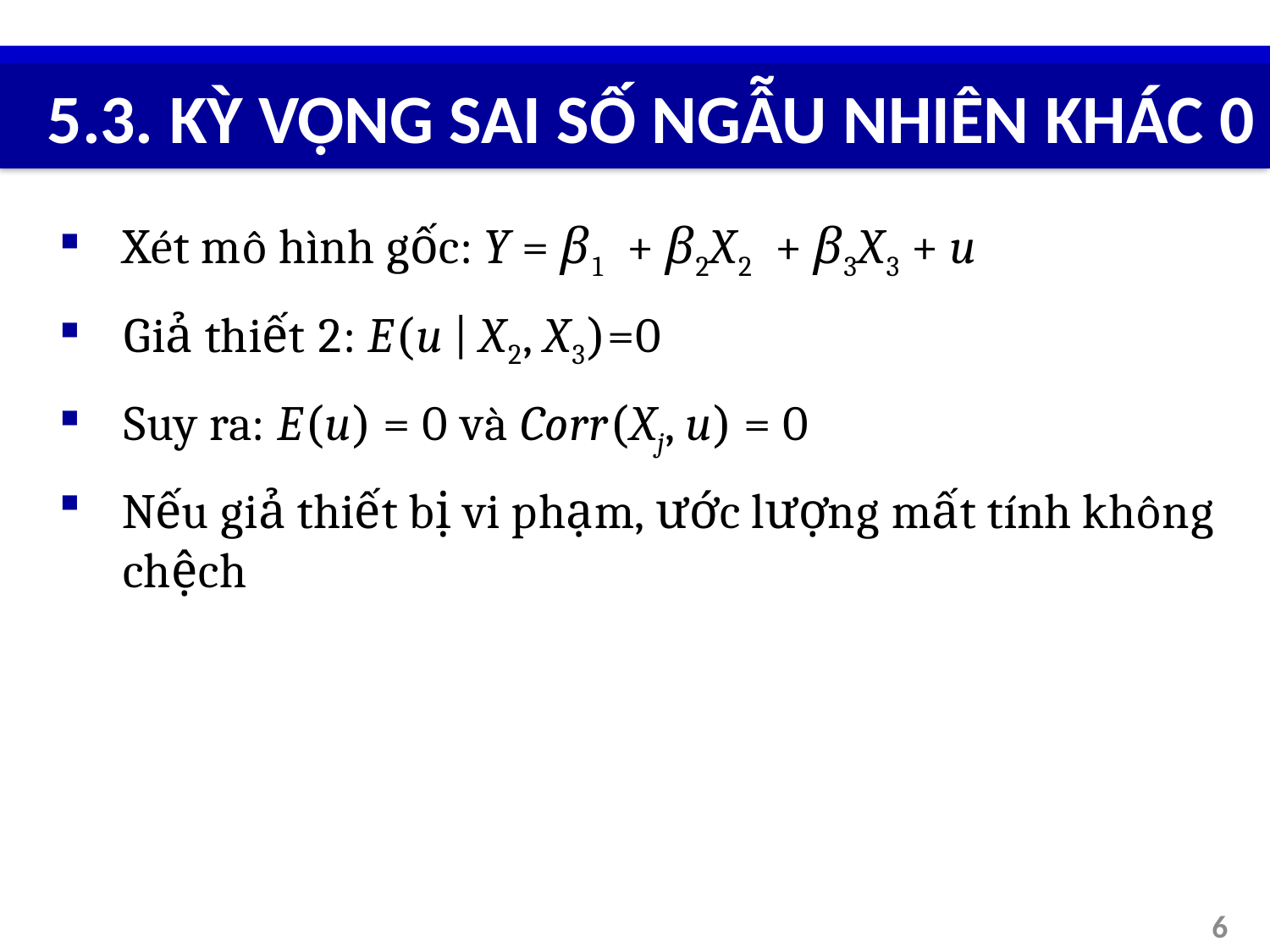

# 5.3. KỲ VỌNG SAI SỐ NGẪU NHIÊN KHÁC 0
Xét mô hình gốc: Y = β1  + β2X2  + β3X3 + u
Giả thiết 2: E(u | X2, X3)=0
Suy ra: E(u) = 0 và Corr(Xj, u) = 0
Nếu giả thiết bị vi phạm, ước lượng mất tính không chệch
6